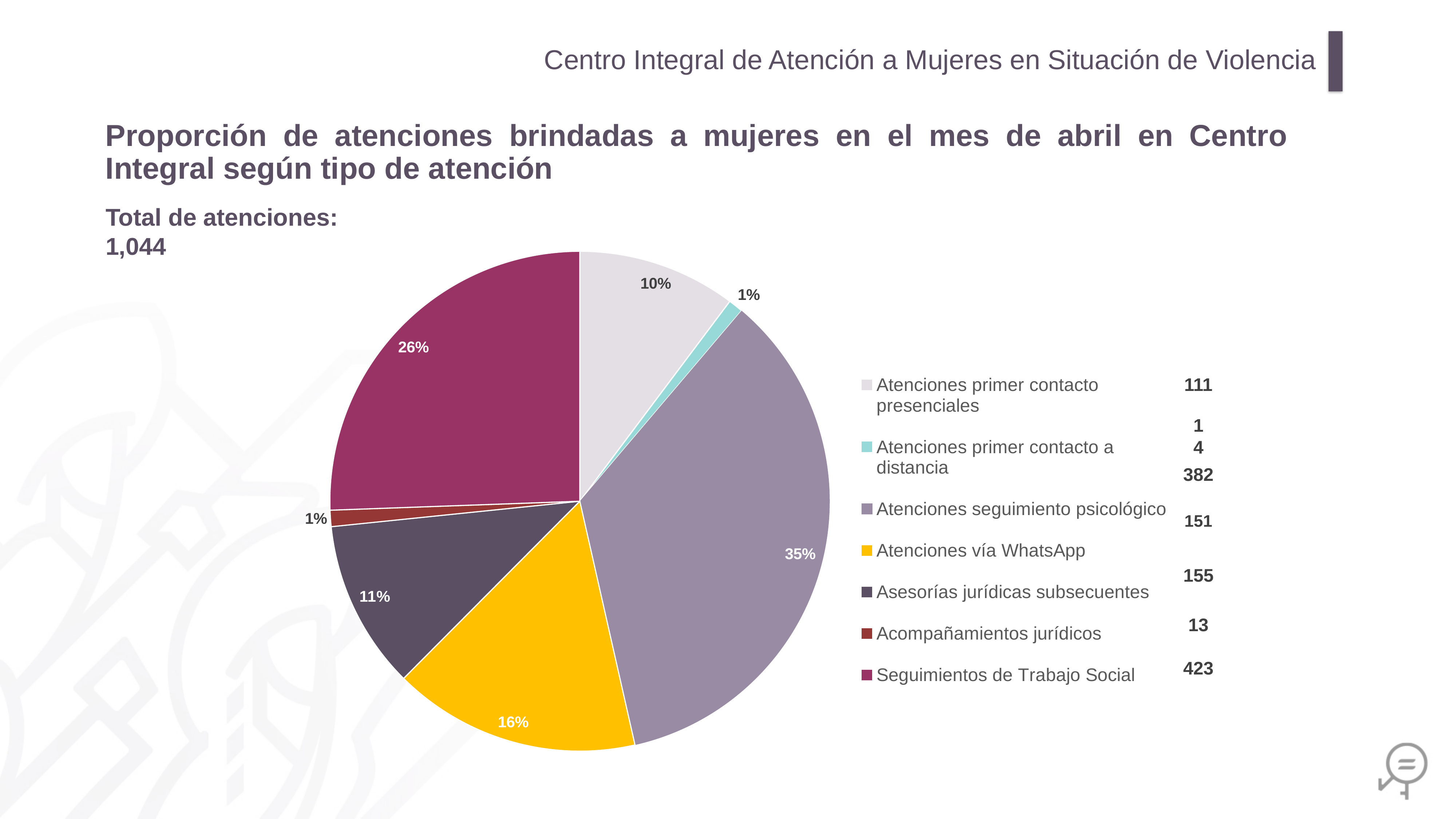

Centro Integral de Atención a Mujeres en Situación de Violencia
Proporción de atenciones brindadas a mujeres en el mes de abril en Centro Integral según tipo de atención
Total de atenciones: 1,044

### Chart

| Category |  |
|---|---|
| Atenciones primer contacto presenciales | 107.0 |
| Atenciones primer contacto a distancia  | 10.0 |
| Atenciones seguimiento psicológico | 368.0 |
| Atenciones vía WhatsApp | 167.0 |
| Asesorías jurídicas subsecuentes   | 114.0 |
| Acompañamientos jurídicos  | 11.0 |
| Seguimientos de Trabajo Social  | 267.0 |
111
14
382
151
155
13
423